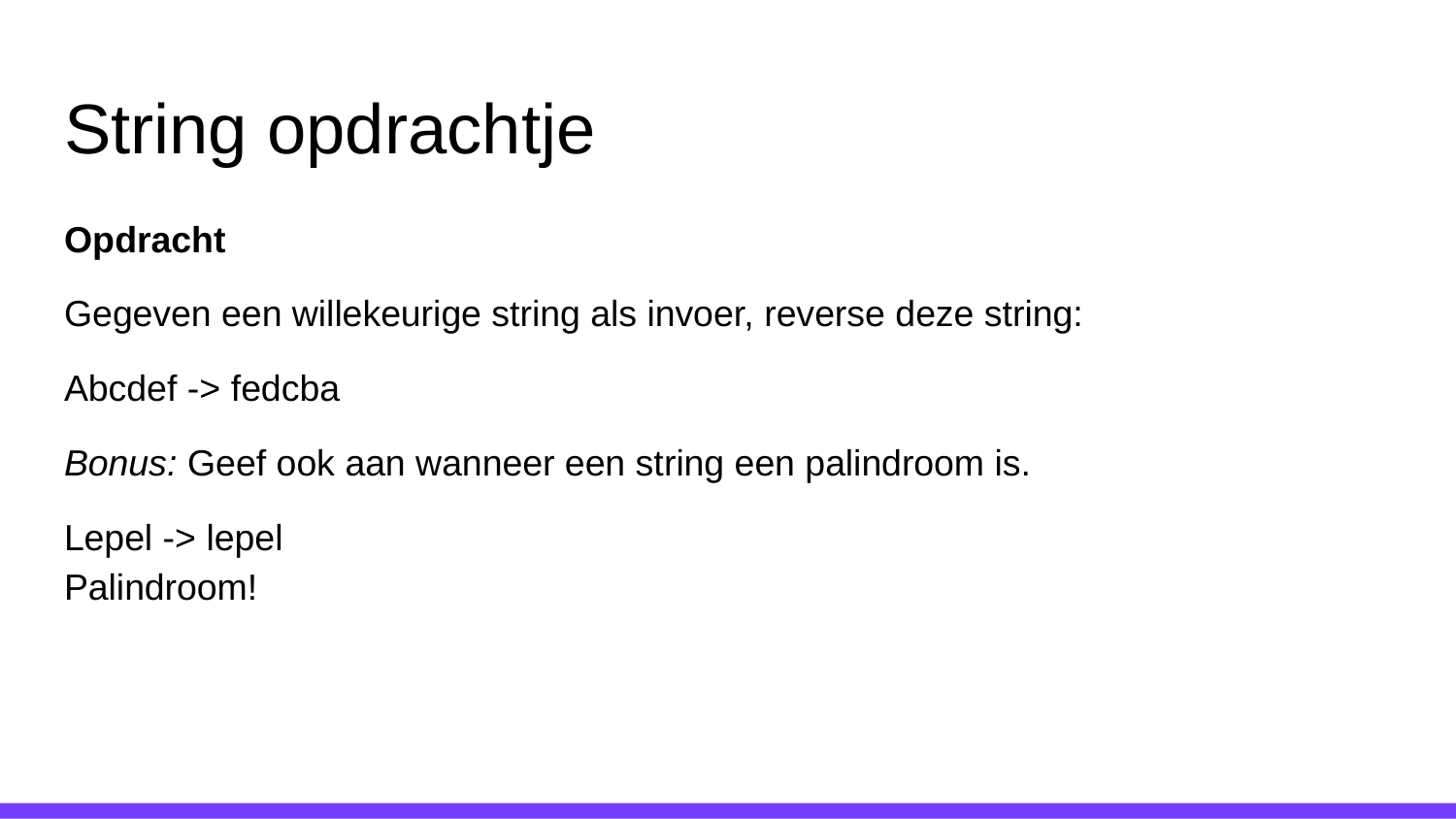

# String opdrachtje
Opdracht
Gegeven een willekeurige string als invoer, reverse deze string:
Abcdef -> fedcba
Bonus: Geef ook aan wanneer een string een palindroom is.
Lepel -> lepel
Palindroom!